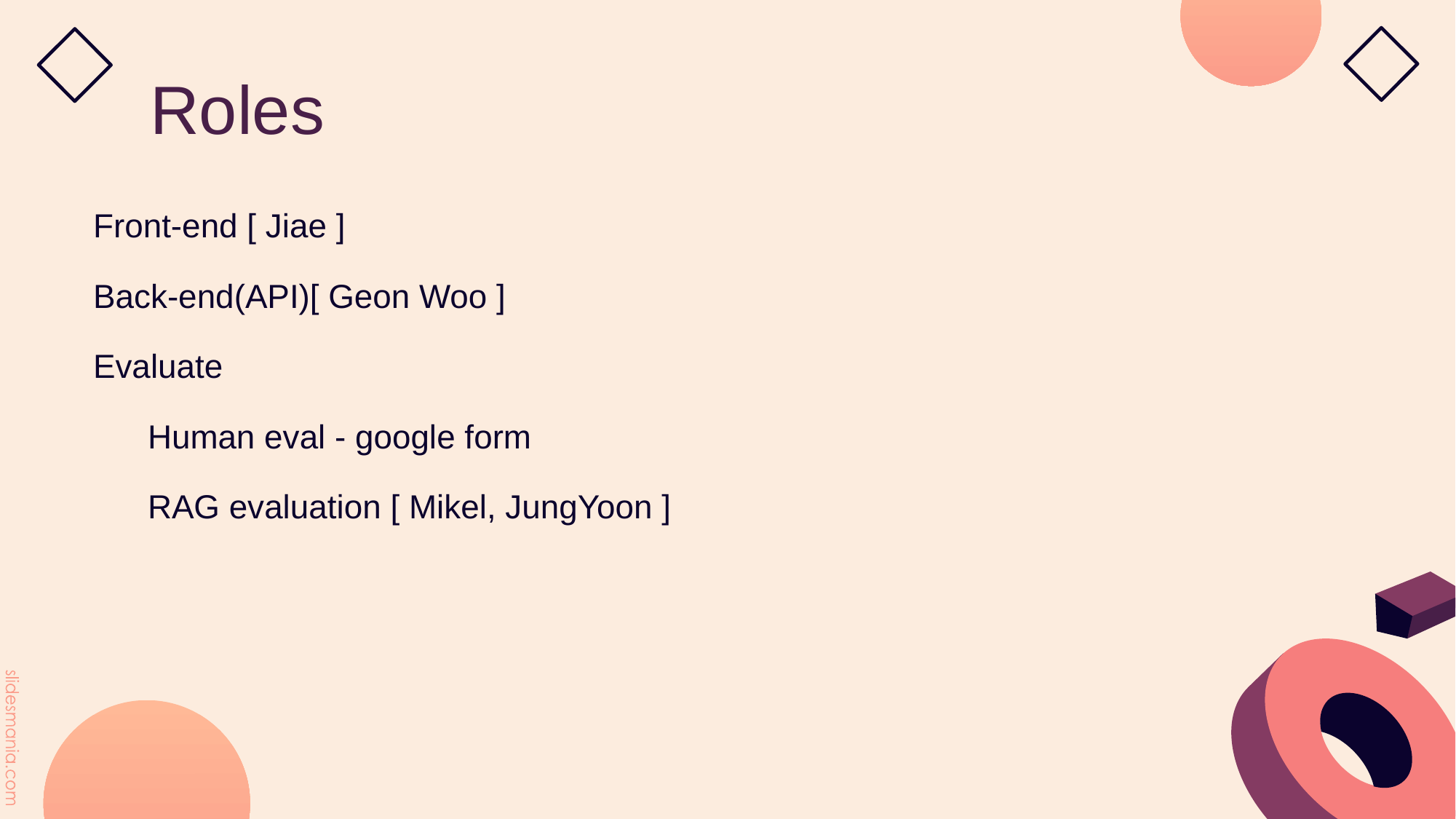

# Roles
Front-end [ Jiae ]
Back-end(API)[ Geon Woo ]
Evaluate
Human eval - google form
RAG evaluation [ Mikel, JungYoon ]